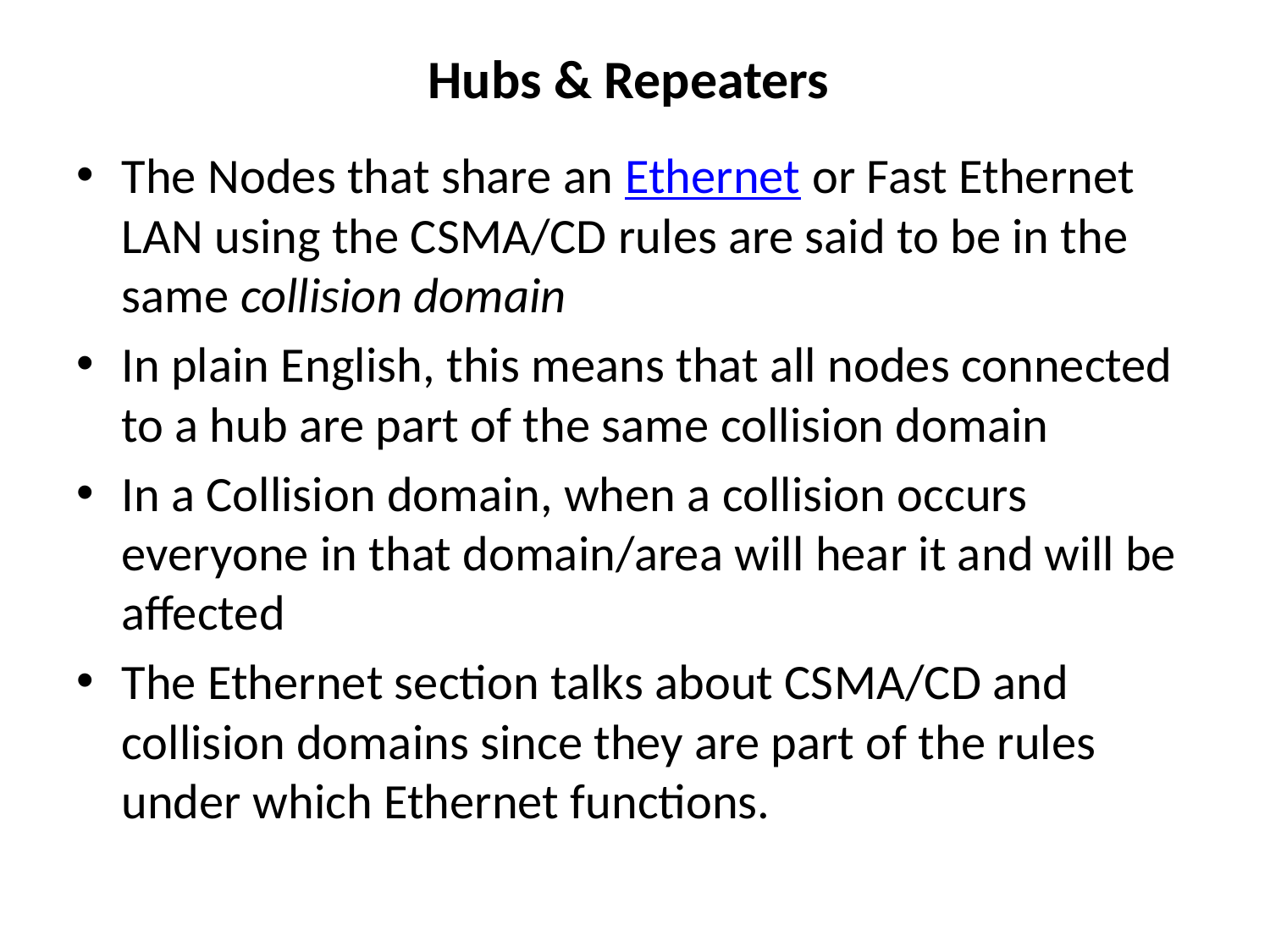

# Hubs & Repeaters
The Nodes that share an Ethernet or Fast Ethernet LAN using the CSMA/CD rules are said to be in the same collision domain
In plain English, this means that all nodes connected to a hub are part of the same collision domain
In a Collision domain, when a collision occurs everyone in that domain/area will hear it and will be affected
The Ethernet section talks about CSMA/CD and collision domains since they are part of the rules under which Ethernet functions.